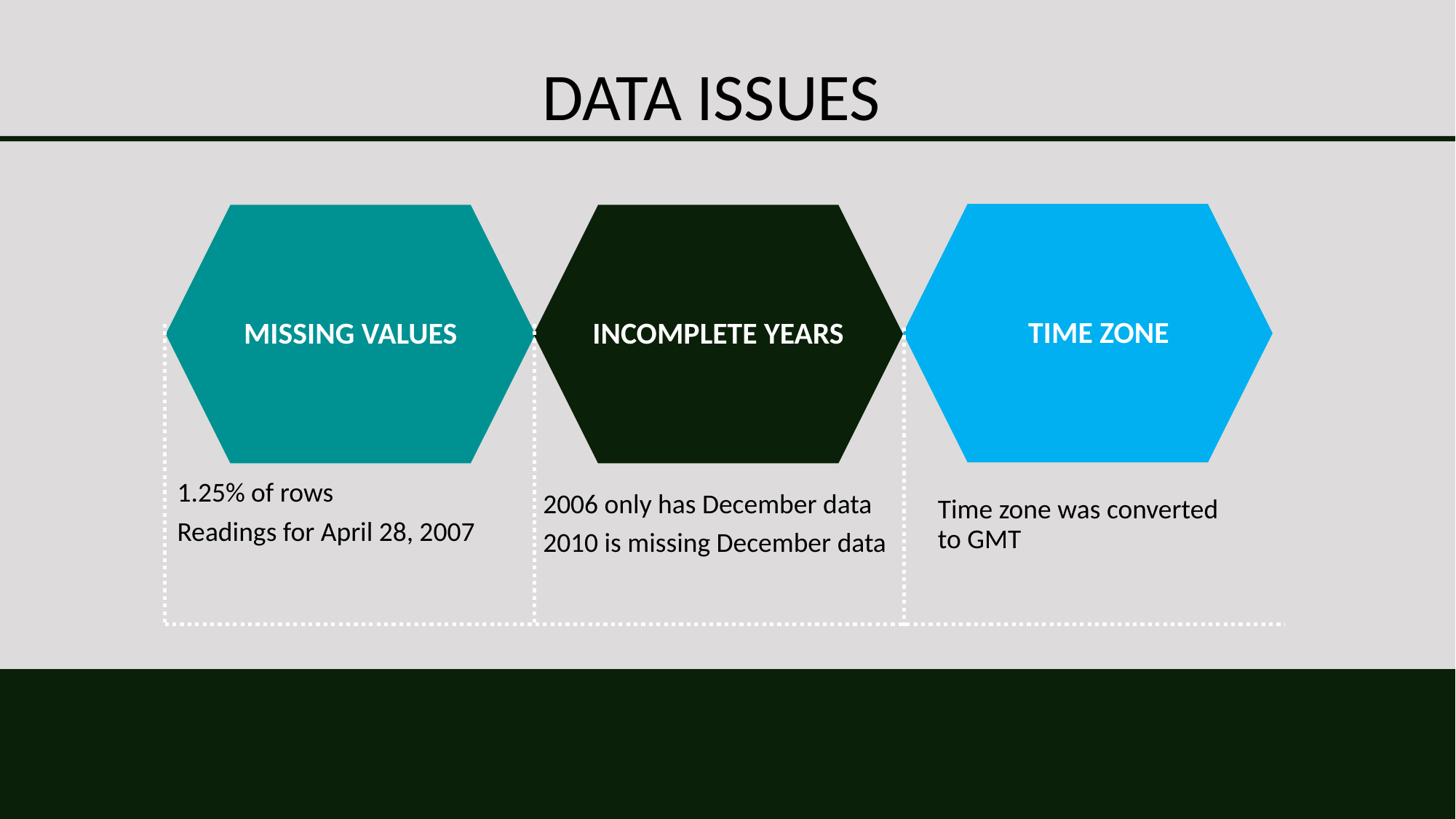

# DATA ISSUES

TIME ZONE

MISSING VALUES

INCOMPLETE YEARS
1.25% of rows
Readings for April 28, 2007
2006 only has December data
2010 is missing December data
Time zone was converted to GMT